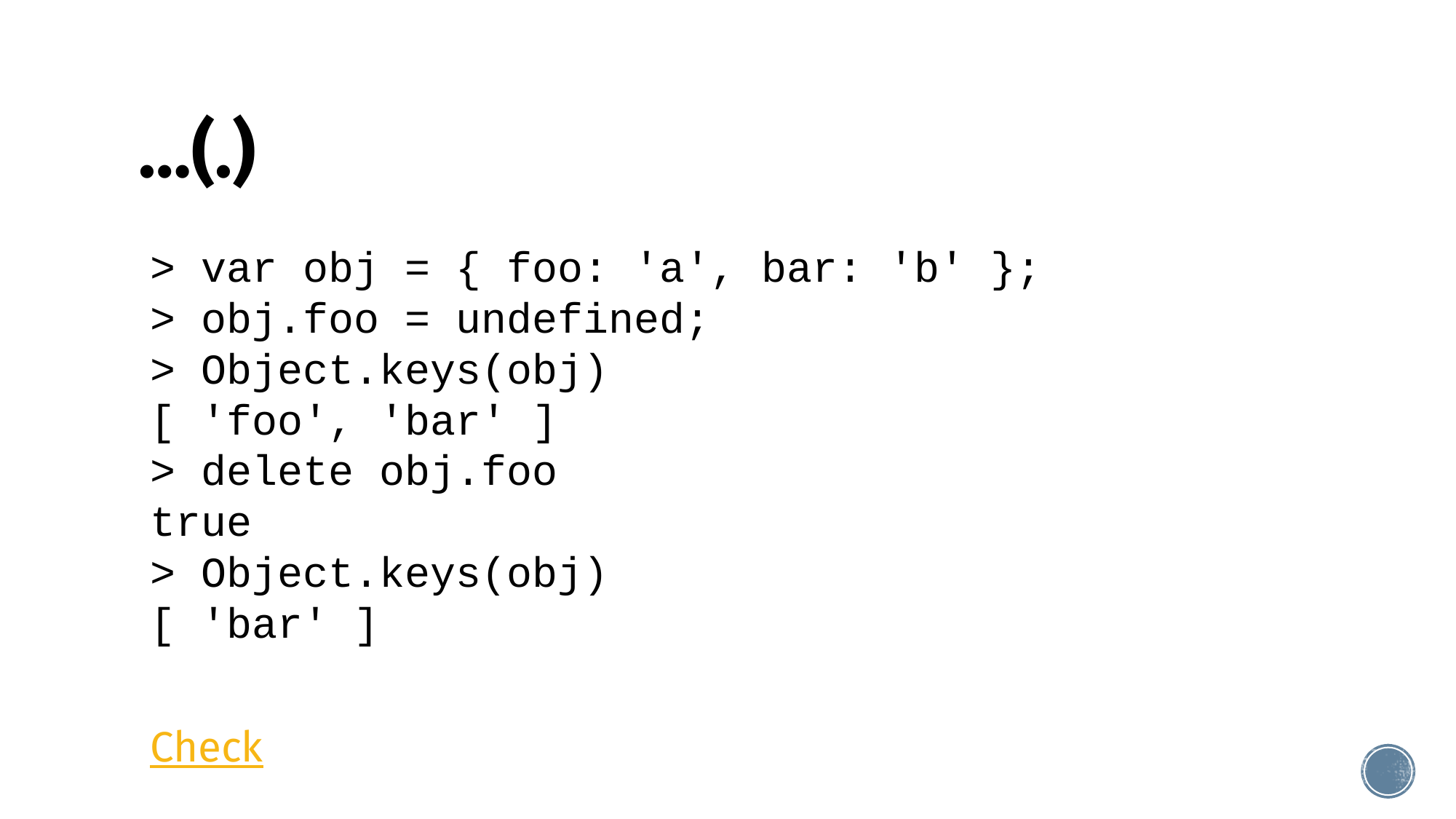

# …(.)
> var obj = { foo: 'a', bar: 'b' };
> obj.foo = undefined;
> Object.keys(obj)
[ 'foo', 'bar' ]
> delete obj.foo
true
> Object.keys(obj)
[ 'bar' ]

Check